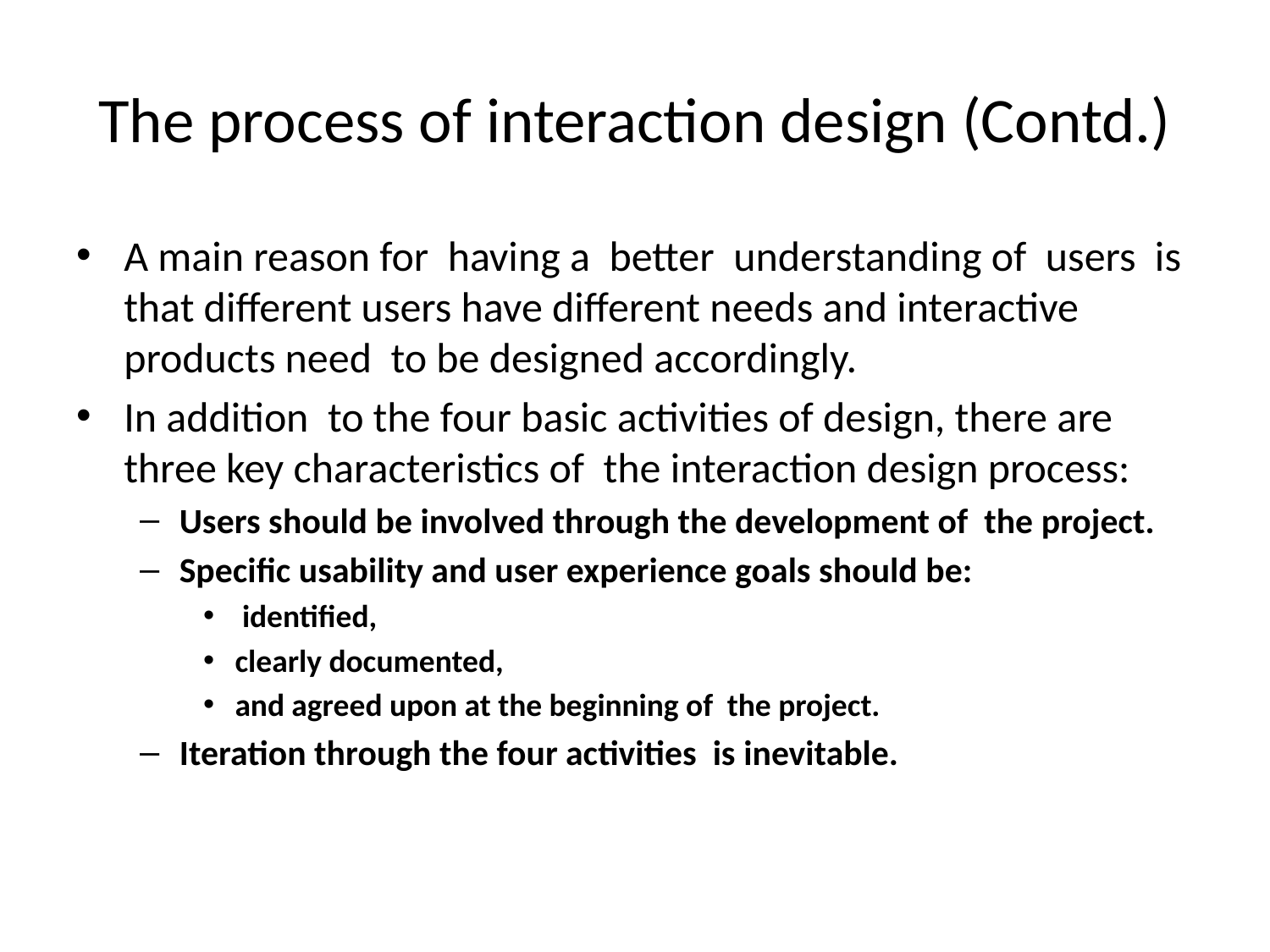

# The process of interaction design (Contd.)
A main reason for  having a  better  understanding of  users  is  that different users have different needs and interactive  products need  to be designed accordingly.
In addition  to the four basic activities of design, there are three key characteristics of  the interaction design process:
Users should be involved through the development of  the project.
Specific usability and user experience goals should be:
 identified,
clearly documented,
and agreed upon at the beginning of  the project.
Iteration through the four activities  is inevitable.